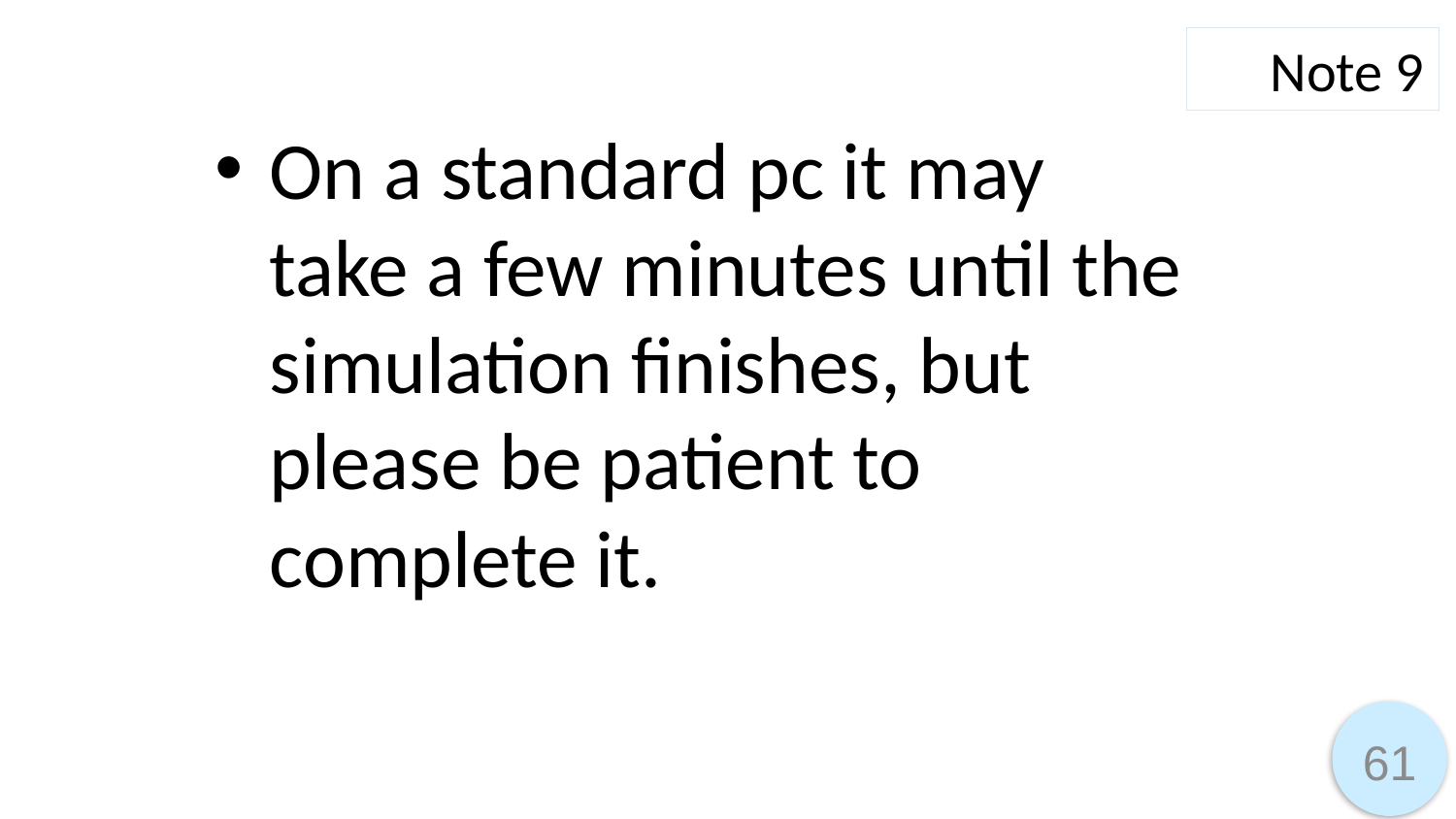

Note 9
On a standard pc it may take a few minutes until the simulation finishes, but please be patient to complete it.
61